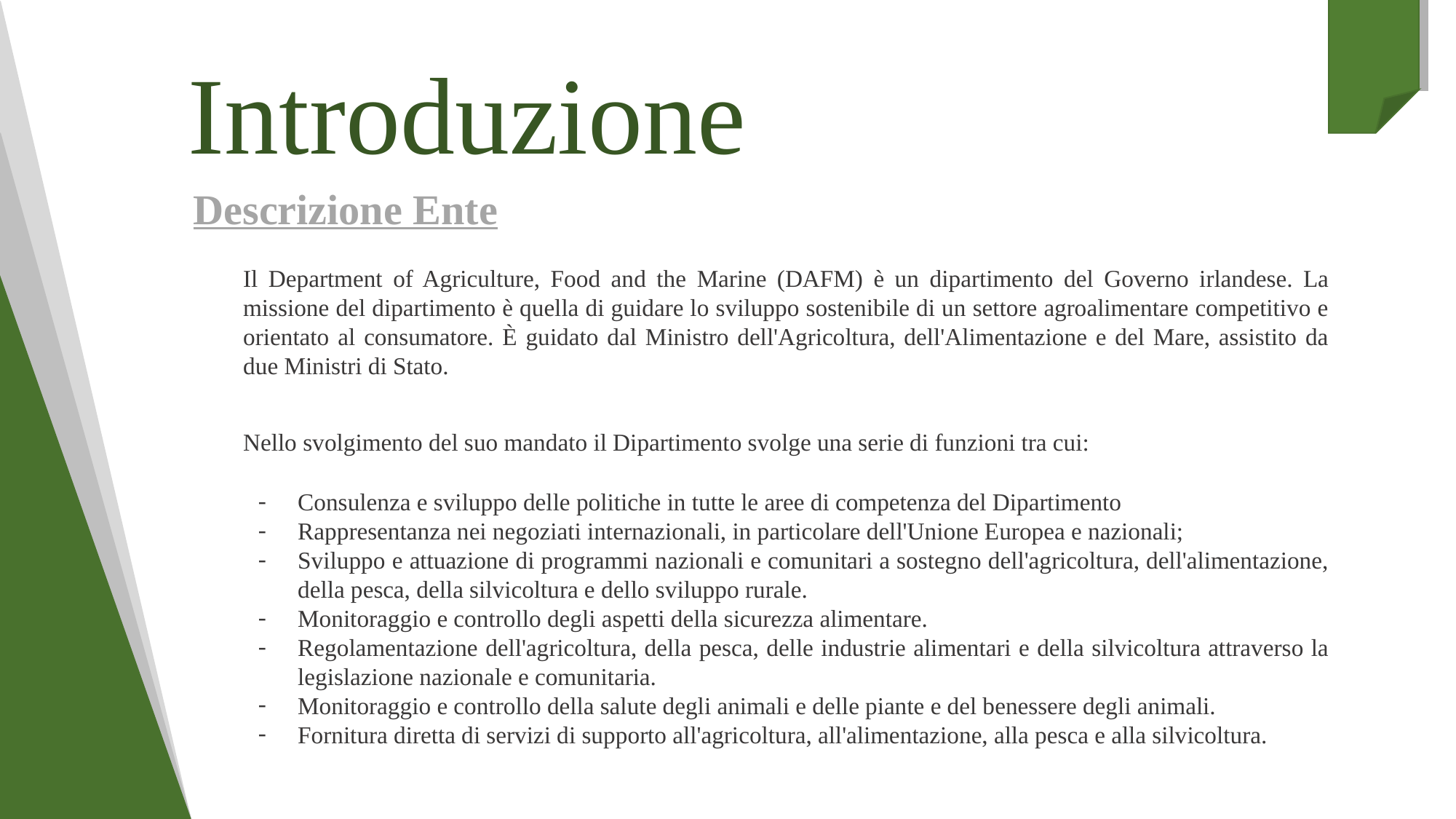

# Introduzione

Descrizione Ente
Il Department of Agriculture, Food and the Marine (DAFM) è un dipartimento del Governo irlandese. La missione del dipartimento è quella di guidare lo sviluppo sostenibile di un settore agroalimentare competitivo e orientato al consumatore. È guidato dal Ministro dell'Agricoltura, dell'Alimentazione e del Mare, assistito da due Ministri di Stato.

Nello svolgimento del suo mandato il Dipartimento svolge una serie di funzioni tra cui:

Consulenza e sviluppo delle politiche in tutte le aree di competenza del Dipartimento
Rappresentanza nei negoziati internazionali, in particolare dell'Unione Europea e nazionali;
Sviluppo e attuazione di programmi nazionali e comunitari a sostegno dell'agricoltura, dell'alimentazione, della pesca, della silvicoltura e dello sviluppo rurale.
Monitoraggio e controllo degli aspetti della sicurezza alimentare.
Regolamentazione dell'agricoltura, della pesca, delle industrie alimentari e della silvicoltura attraverso la legislazione nazionale e comunitaria.
Monitoraggio e controllo della salute degli animali e delle piante e del benessere degli animali.
Fornitura diretta di servizi di supporto all'agricoltura, all'alimentazione, alla pesca e alla silvicoltura.